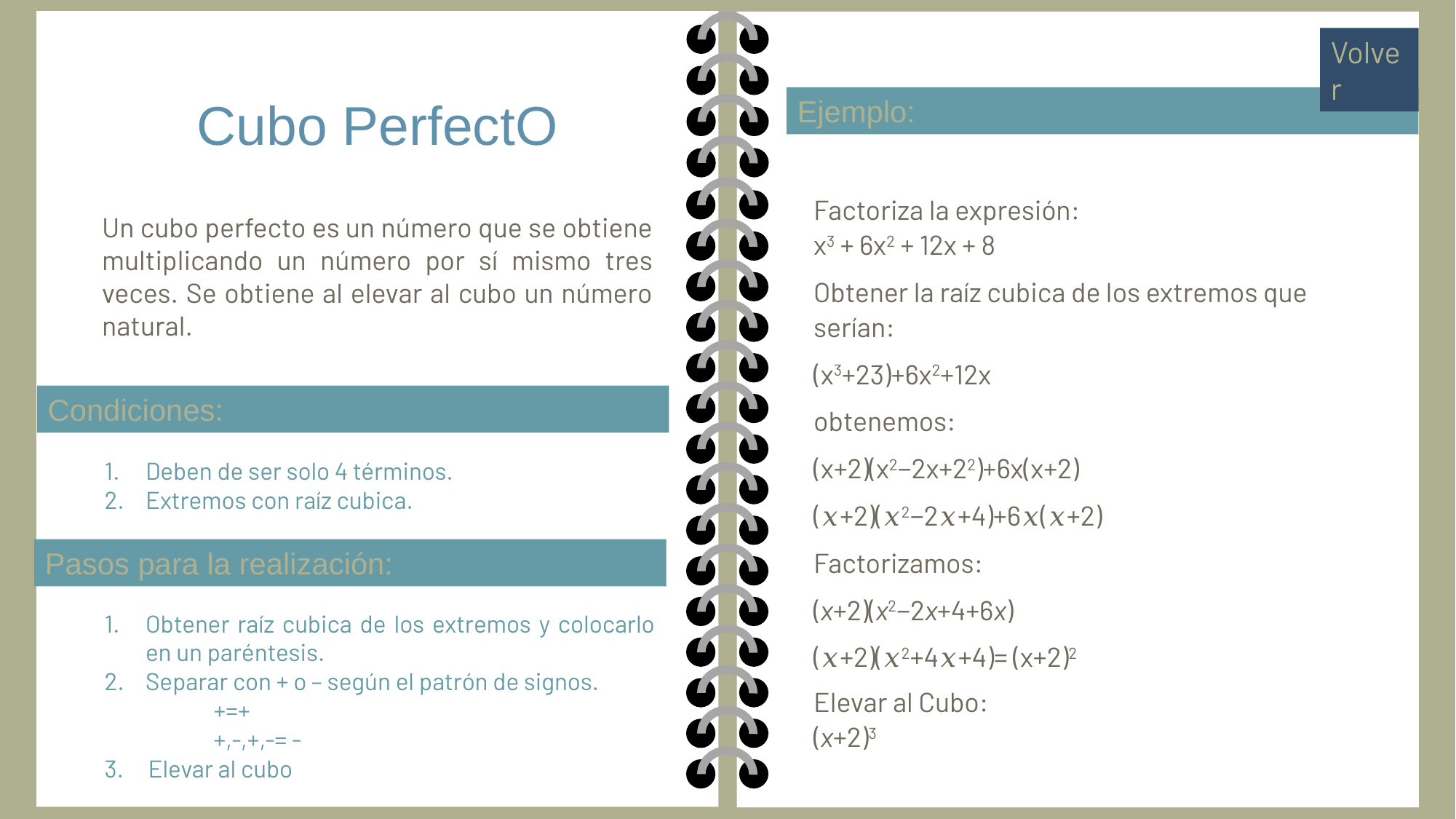

Volver

Cubo PerfectO
Ejemplo:

Factoriza la expresión:
x3 + 6x2 + 12x + 8
Obtener la raíz cubica de los extremos que serían:
(x3+23)+6x2+12x
obtenemos:
(x+2)(x2−2x+22)+6x(x+2)
(𝑥+2)(𝑥2−2𝑥+4)+6𝑥(𝑥+2)
Factorizamos:
(x+2)(x2−2x+4+6x)
(𝑥+2)(𝑥2+4𝑥+4)= (x+2)2
Elevar al Cubo:
(x+2)3

Un cubo perfecto es un número que se obtiene multiplicando un número por sí mismo tres veces. Se obtiene al elevar al cubo un número natural.

Condiciones:

Deben de ser solo 4 términos.
Extremos con raíz cubica.

Pasos para la realización:

Obtener raíz cubica de los extremos y colocarlo en un paréntesis.
Separar con + o – según el patrón de signos.
	+=+
	+,-,+,-= -
3.     Elevar al cubo